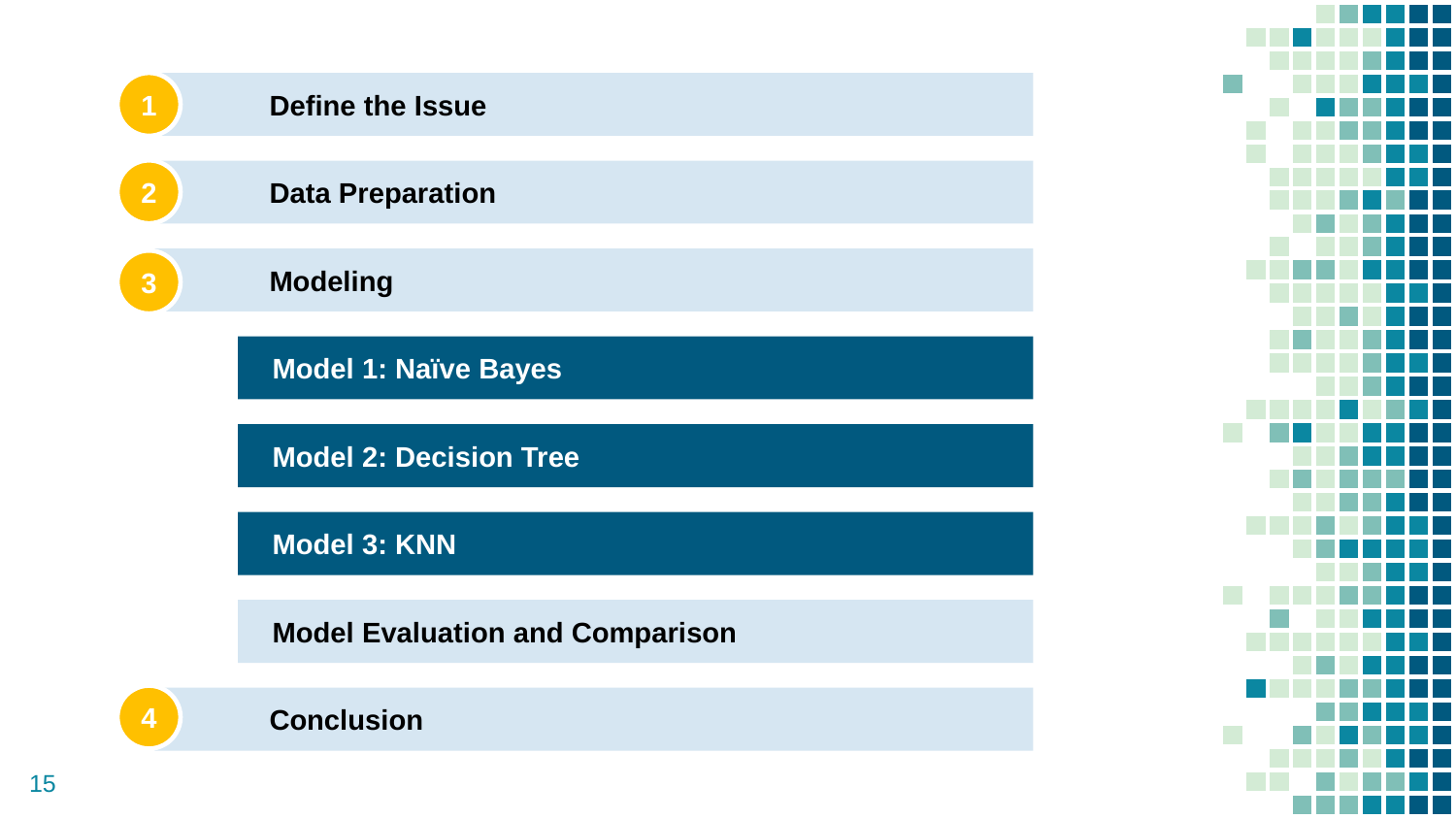

Define the Issue
1
2
Data Preparation
Modeling
3
Model 1: Naïve Bayes
Model 2: Decision Tree
Model 3: KNN
Model Evaluation and Comparison
4
Conclusion
15